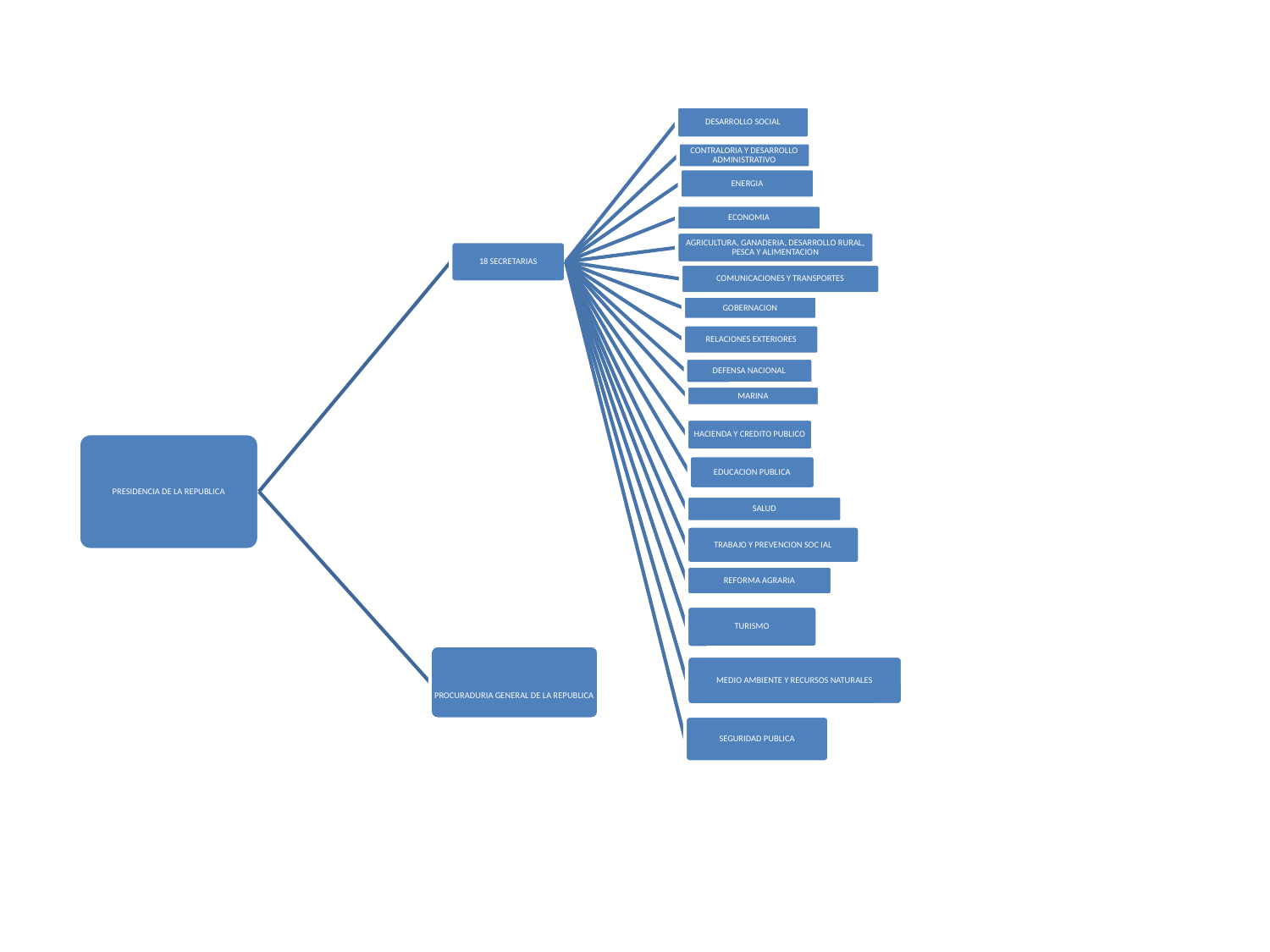

PRESIDENCIA DE LA REPUBLICA

18 SECRETARIAS

DESARROLLO SOCIAL

CONTRALORIA Y DESARROLLO ADMINISTRATIVO

ENERGIA

ECONOMIA

AGRICULTURA, GANADERIA, DESARROLLO RURAL, PESCA Y ALIMENTACION

COMUNICACIONES Y TRANSPORTES

GOBERNACION

RELACIONES EXTERIORES

DEFENSA NACIONAL

MARINA

HACIENDA Y CREDITO PUBLICO

EDUCACION PUBLICA

SALUD

TRABAJO Y PREVENCION SOC IAL

REFORMA AGRARIA

TURISMO

MEDIO AMBIENTE Y RECURSOS NATURALES

SEGURIDAD PUBLICA

PROCURADURIA GENERAL DE LA REPUBLICA